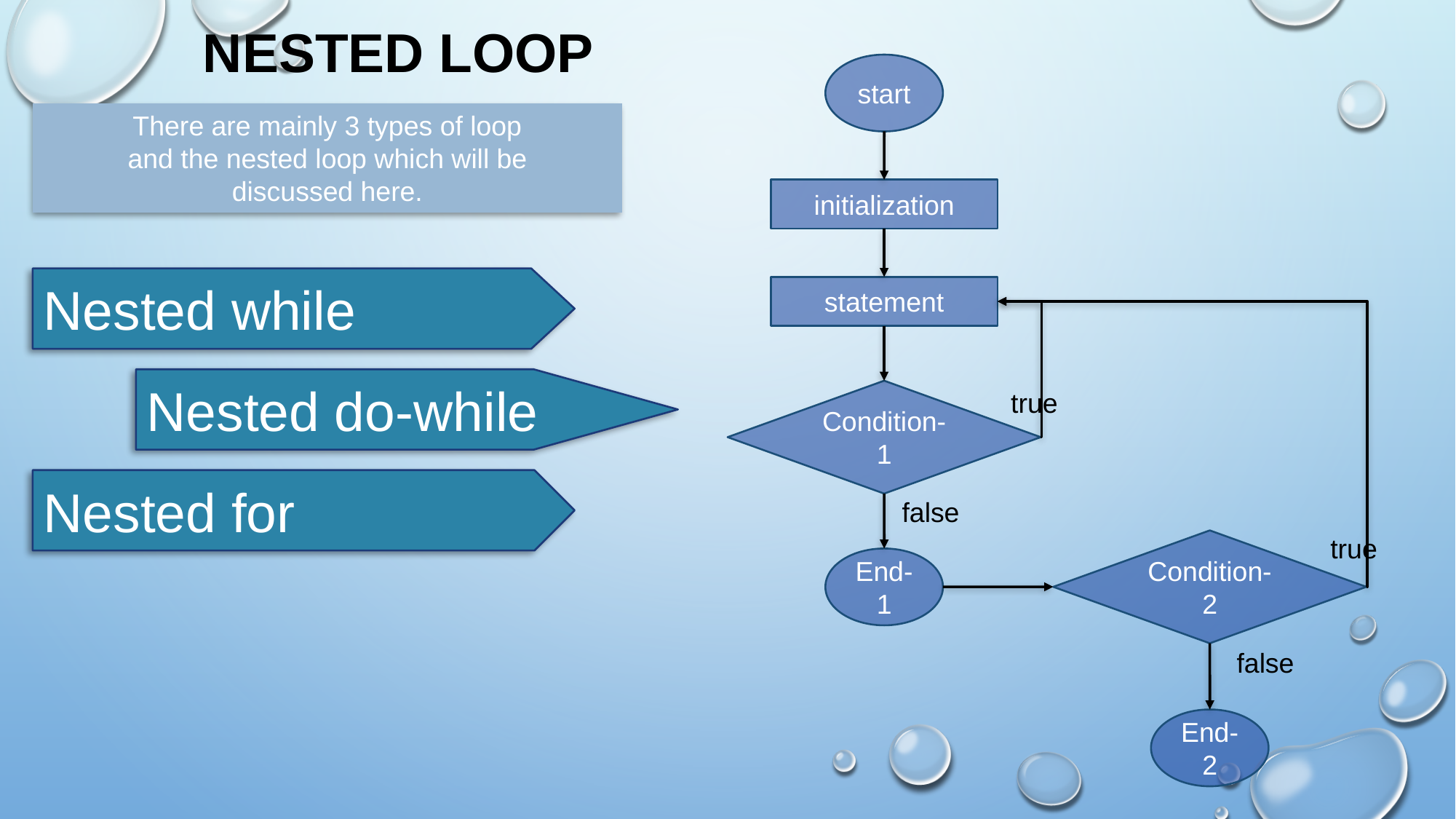

# nested loop
start
There are mainly 3 types of loop and the nested loop which will be discussed here.
initialization
Nested while
statement
Nested do-while
true
Condition-1
Nested for
false
true
Condition-2
End-1
false
End-2